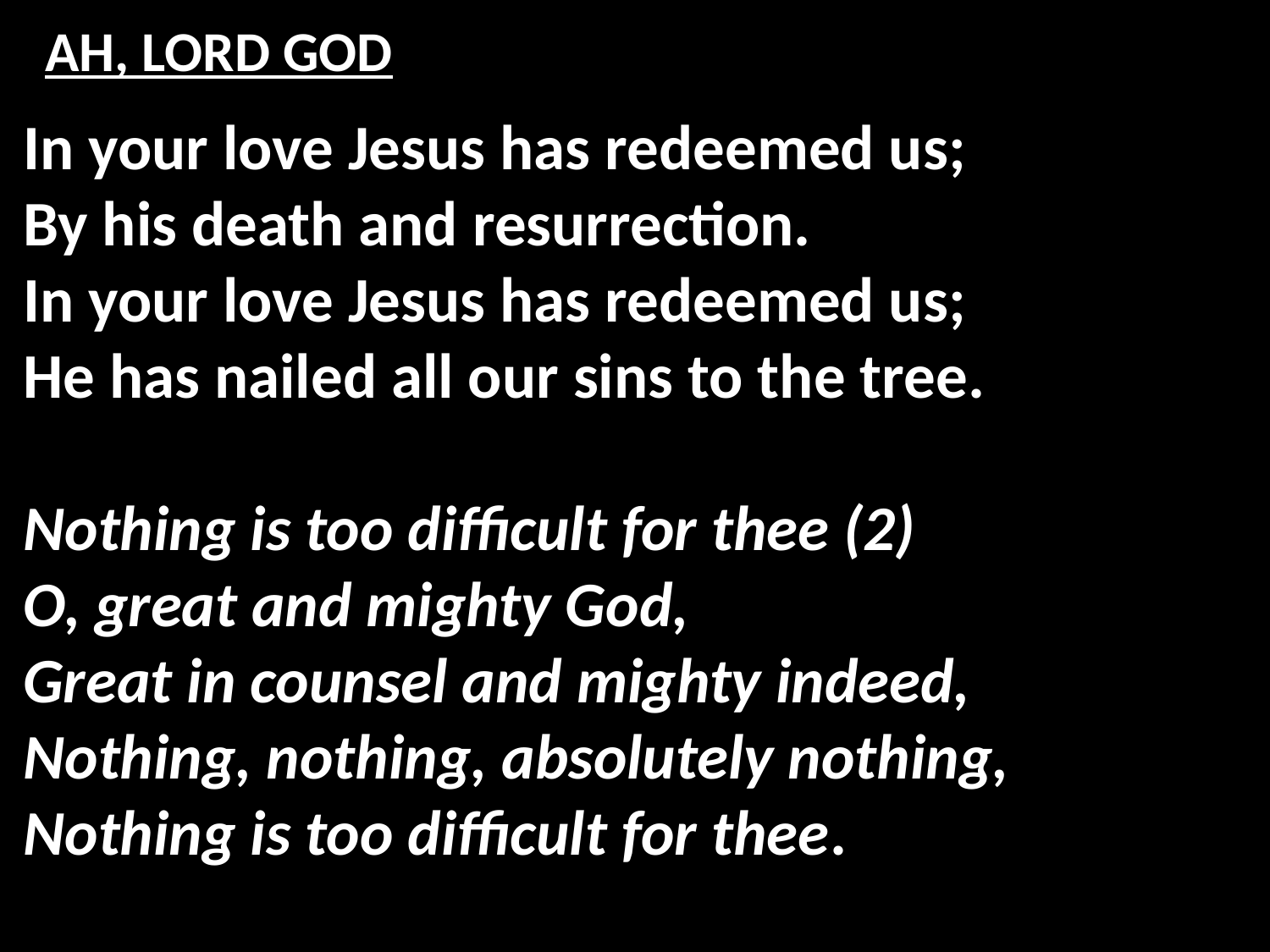

# AH, LORD GOD
In your love Jesus has redeemed us;
By his death and resurrection.
In your love Jesus has redeemed us;
He has nailed all our sins to the tree.

Nothing is too difficult for thee (2)
O, great and mighty God,
Great in counsel and mighty indeed,
Nothing, nothing, absolutely nothing,
Nothing is too difficult for thee.